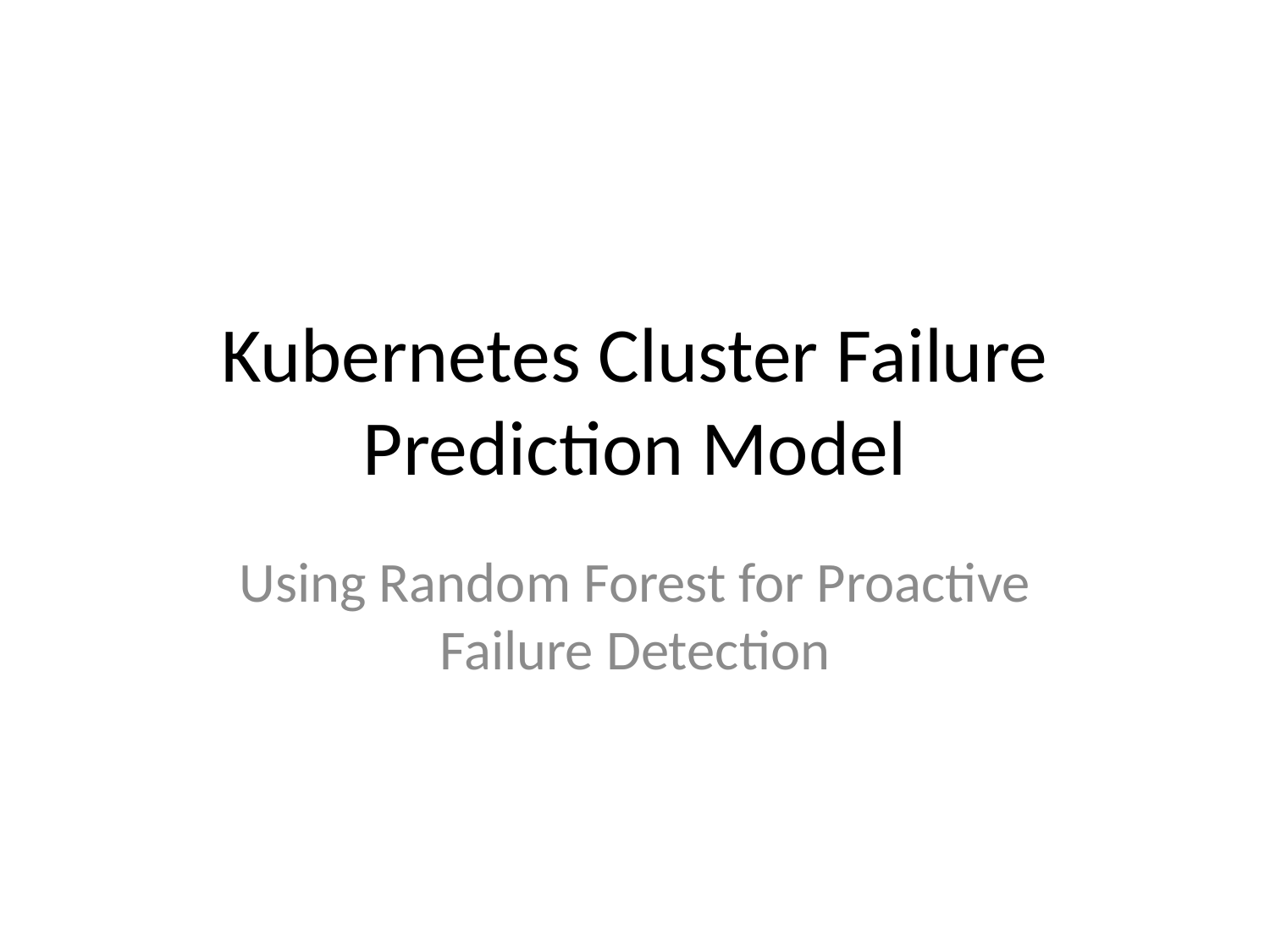

# Kubernetes Cluster Failure Prediction Model
Using Random Forest for Proactive Failure Detection